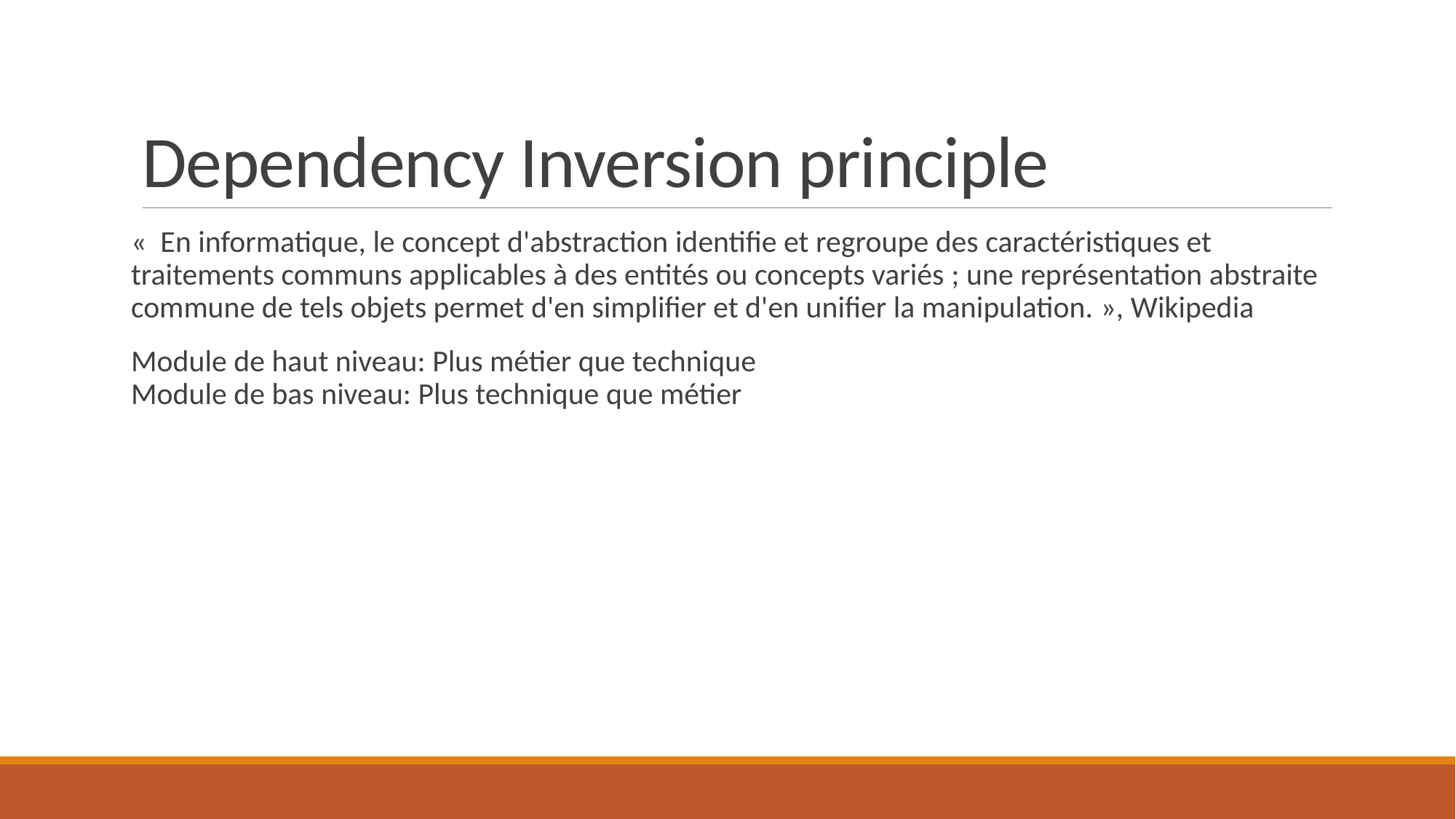

# Dependency Inversion principle
«  En informatique, le concept d'abstraction identifie et regroupe des caractéristiques et traitements communs applicables à des entités ou concepts variés ; une représentation abstraite commune de tels objets permet d'en simplifier et d'en unifier la manipulation. », Wikipedia
Module de haut niveau: Plus métier que technique
Module de bas niveau: Plus technique que métier